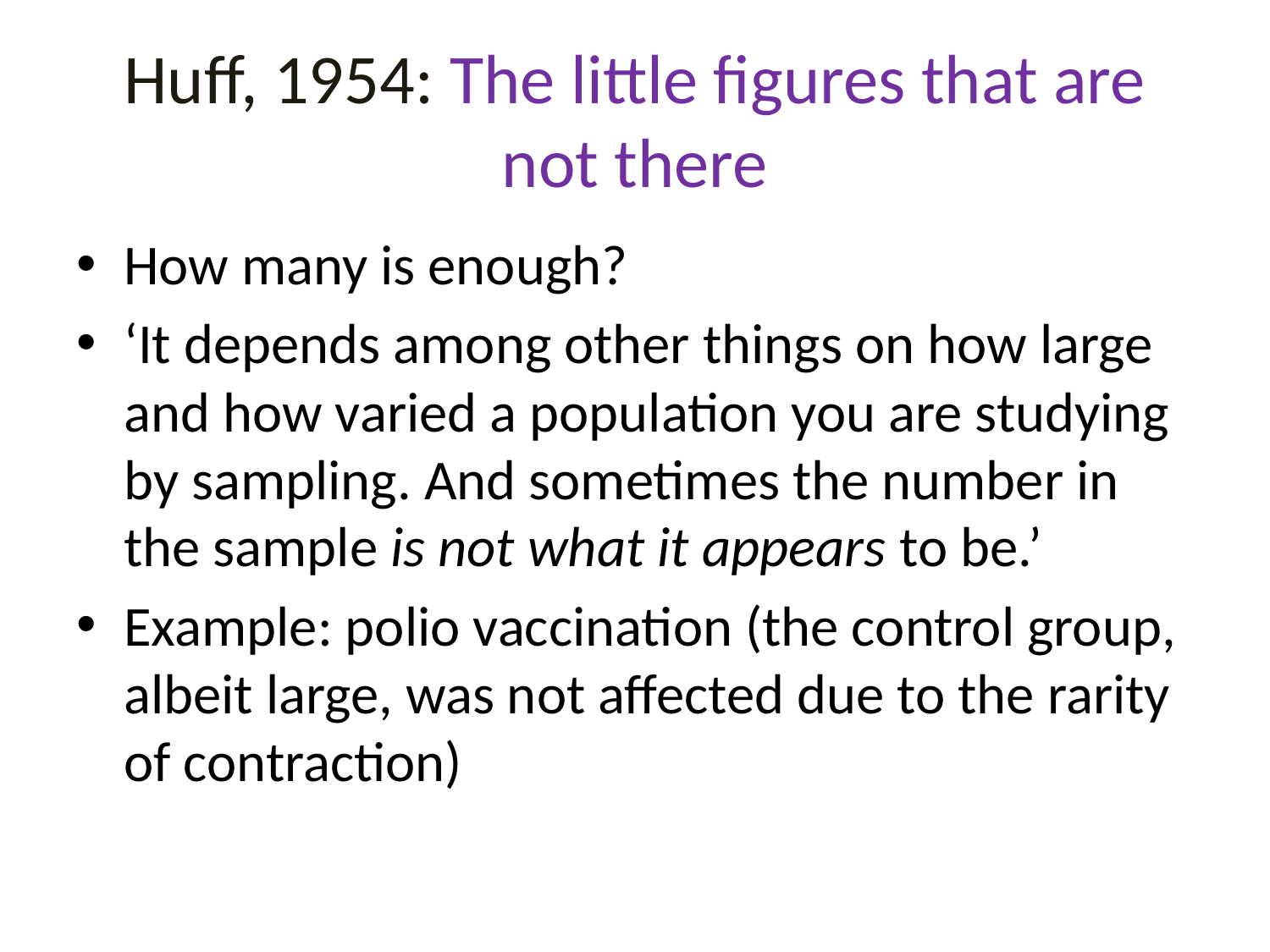

# Huff, 1954: The little figures that are not there
How many is enough?
‘It depends among other things on how large and how varied a population you are studying by sampling. And sometimes the number in the sample is not what it appears to be.’
Example: polio vaccination (the control group, albeit large, was not affected due to the rarity of contraction)